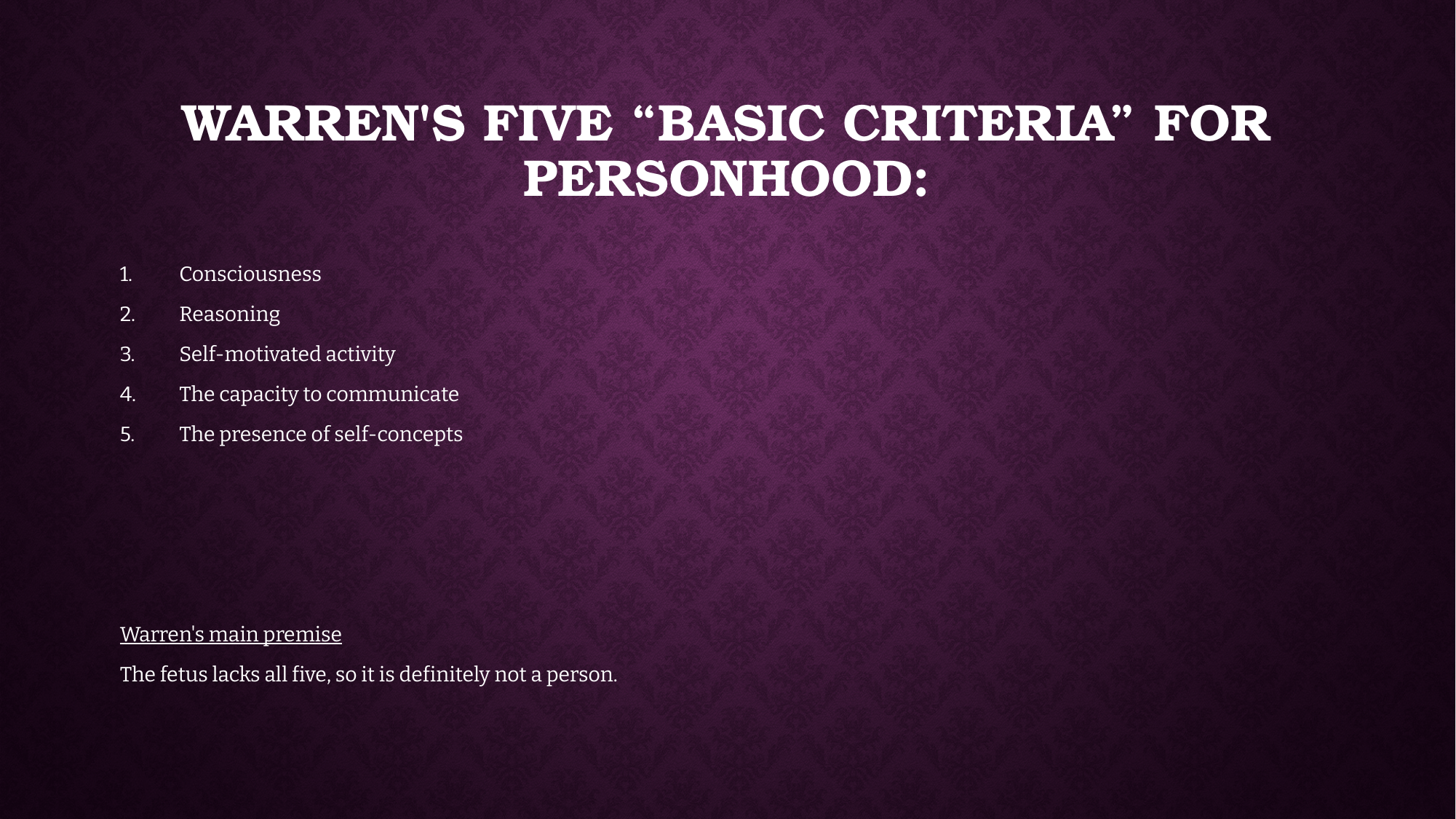

# Warren's five “basic criteria” for personhood:
Consciousness
Reasoning
Self-motivated activity
The capacity to communicate
The presence of self-concepts

Warren's main premise
The fetus lacks all five, so it is definitely not a person.